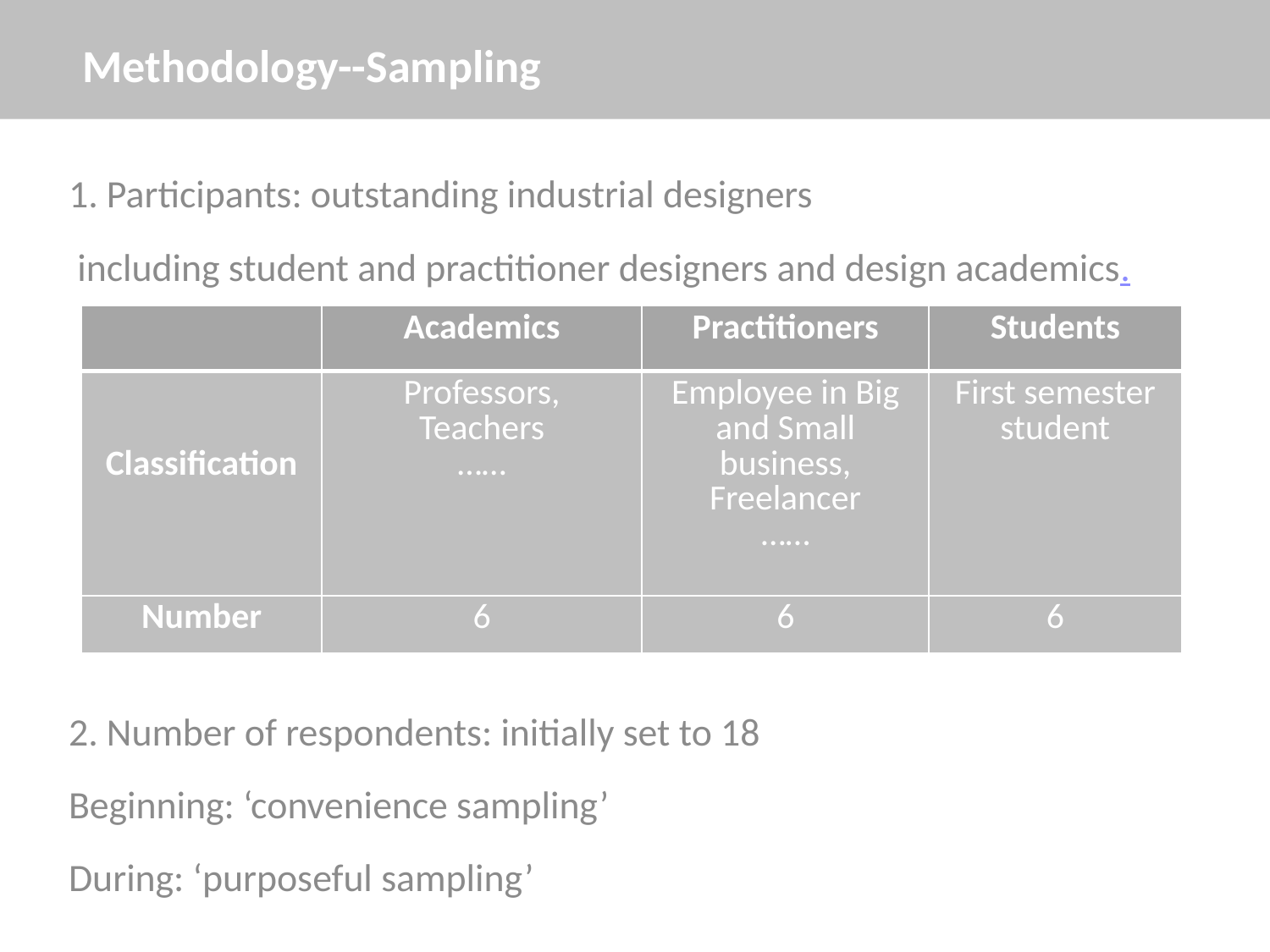

# Methodology--Sampling
1. Participants: outstanding industrial designers
 including student and practitioner designers and design academics.
|  | Academics | Practitioners | Students |
| --- | --- | --- | --- |
| Classification | Professors, Teachers …… | Employee in Big and Small business, Freelancer …… | First semester student |
| Number | 6 | 6 | 6 |
2. Number of respondents: initially set to 18
Beginning: ‘convenience sampling’
During: ‘purposeful sampling’